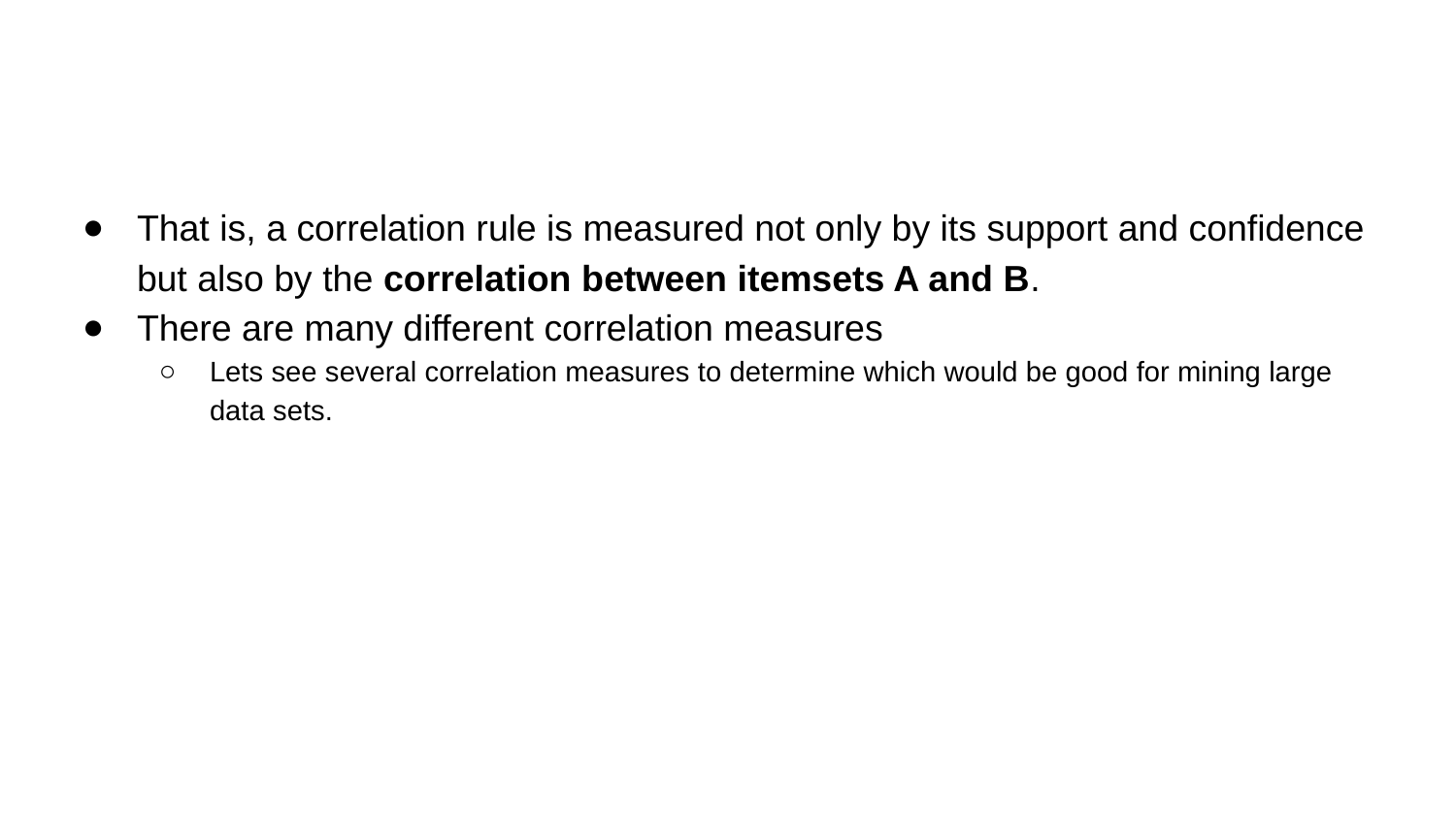

#
That is, a correlation rule is measured not only by its support and confidence but also by the correlation between itemsets A and B.
There are many different correlation measures
Lets see several correlation measures to determine which would be good for mining large data sets.